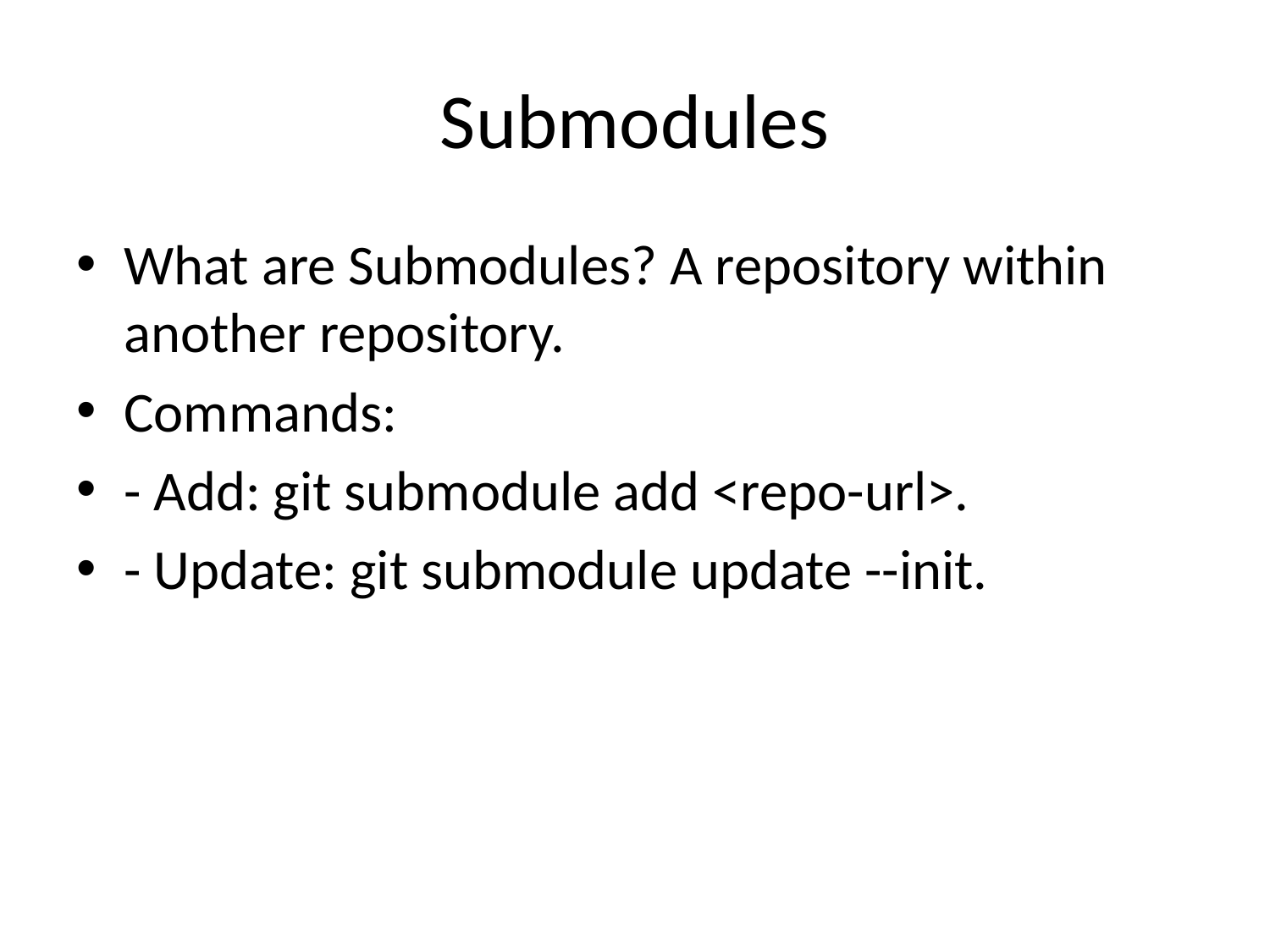

# Submodules
What are Submodules? A repository within another repository.
Commands:
- Add: git submodule add <repo-url>.
- Update: git submodule update --init.